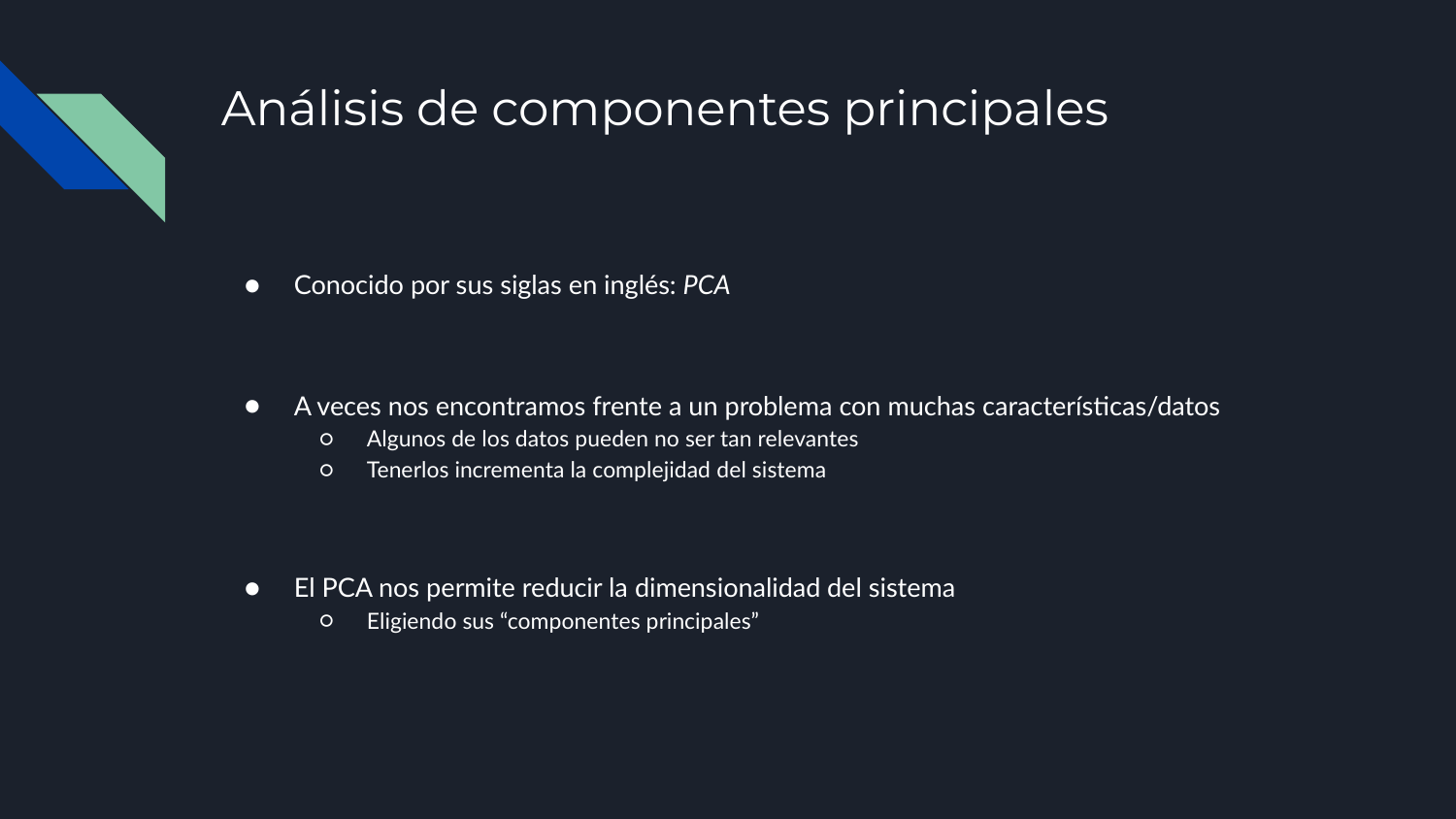

# Análisis de componentes principales
Conocido por sus siglas en inglés: PCA

A veces nos encontramos frente a un problema con muchas características/datos
Algunos de los datos pueden no ser tan relevantes
Tenerlos incrementa la complejidad del sistema

El PCA nos permite reducir la dimensionalidad del sistema
Eligiendo sus “componentes principales”